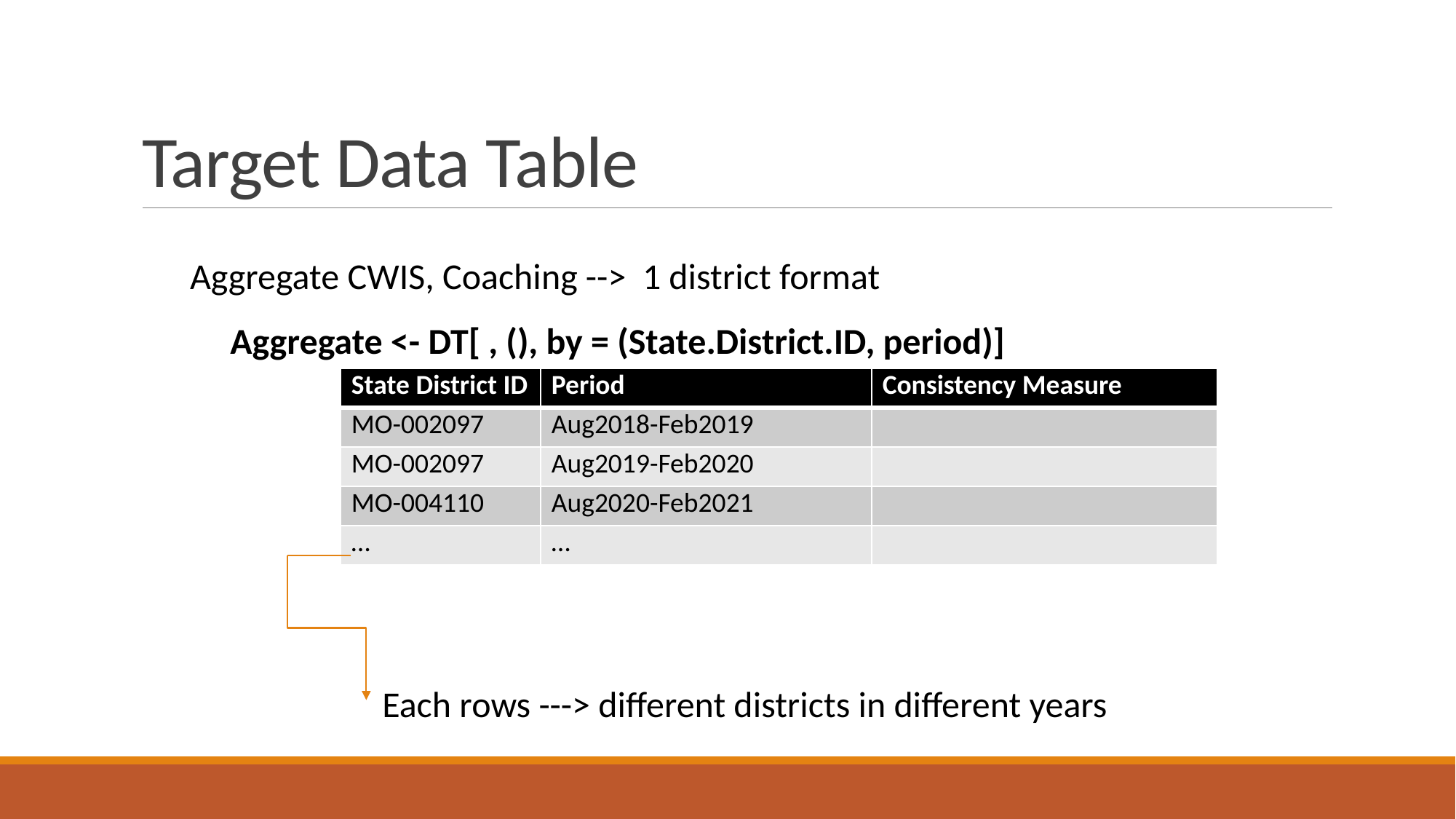

# Target Data Table
Aggregate CWIS, Coaching -->  1 district format
Aggregate <- DT[ , (), by = (State.District.ID, period)]
| State District ID | Period | Consistency Measure |
| --- | --- | --- |
| MO-002097 | Aug2018-Feb2019 |  |
| MO-002097 | Aug2019-Feb2020 |  |
| MO-004110 | Aug2020-Feb2021 |  |
| … | … |  |
Each rows ---> different districts in different years